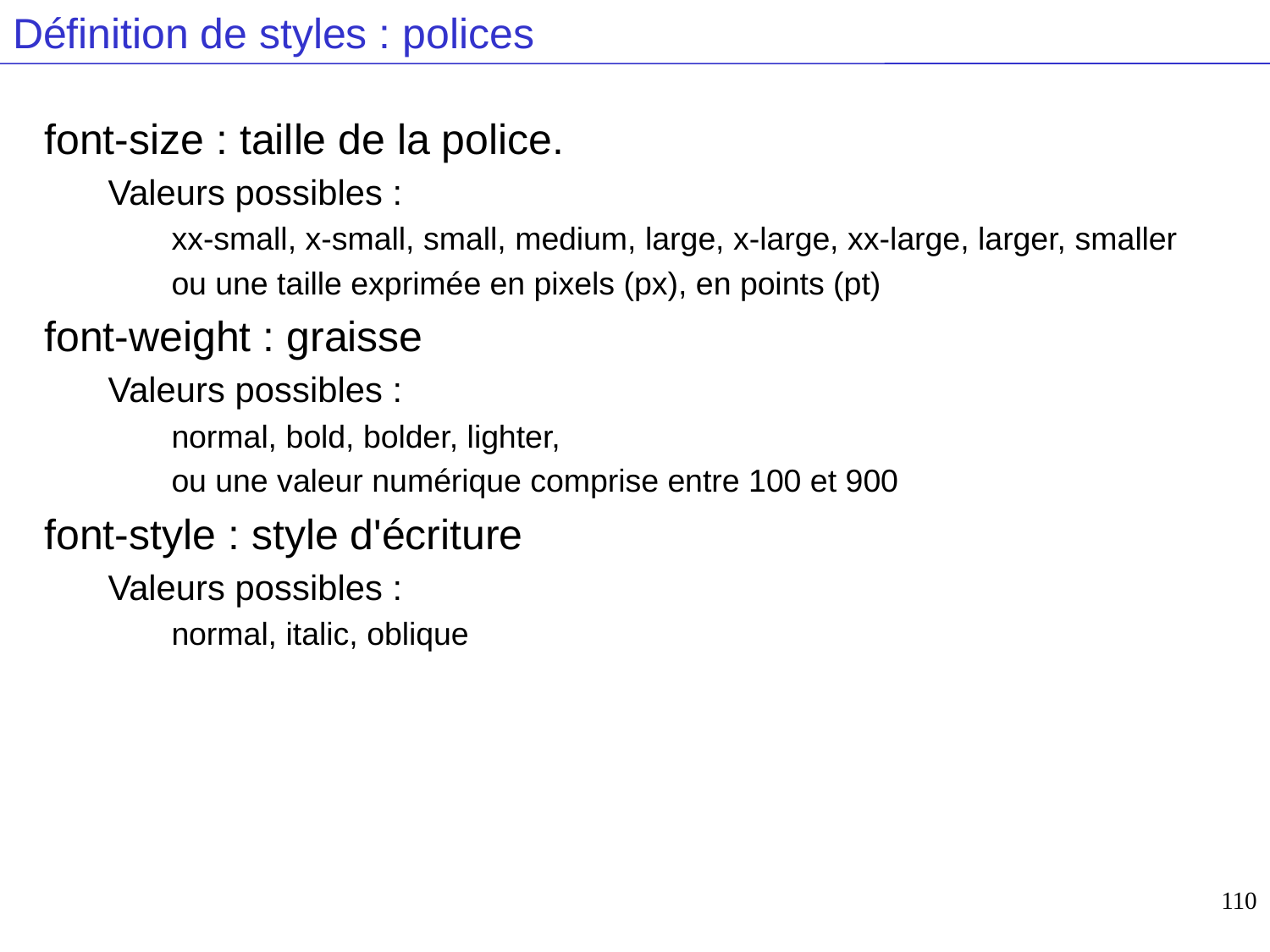

# Définition de styles : polices
font-size : taille de la police.
Valeurs possibles :
xx-small, x-small, small, medium, large, x-large, xx-large, larger, smaller
ou une taille exprimée en pixels (px), en points (pt)
font-weight : graisse
Valeurs possibles :
normal, bold, bolder, lighter,
ou une valeur numérique comprise entre 100 et 900
font-style : style d'écriture
Valeurs possibles :
normal, italic, oblique
110